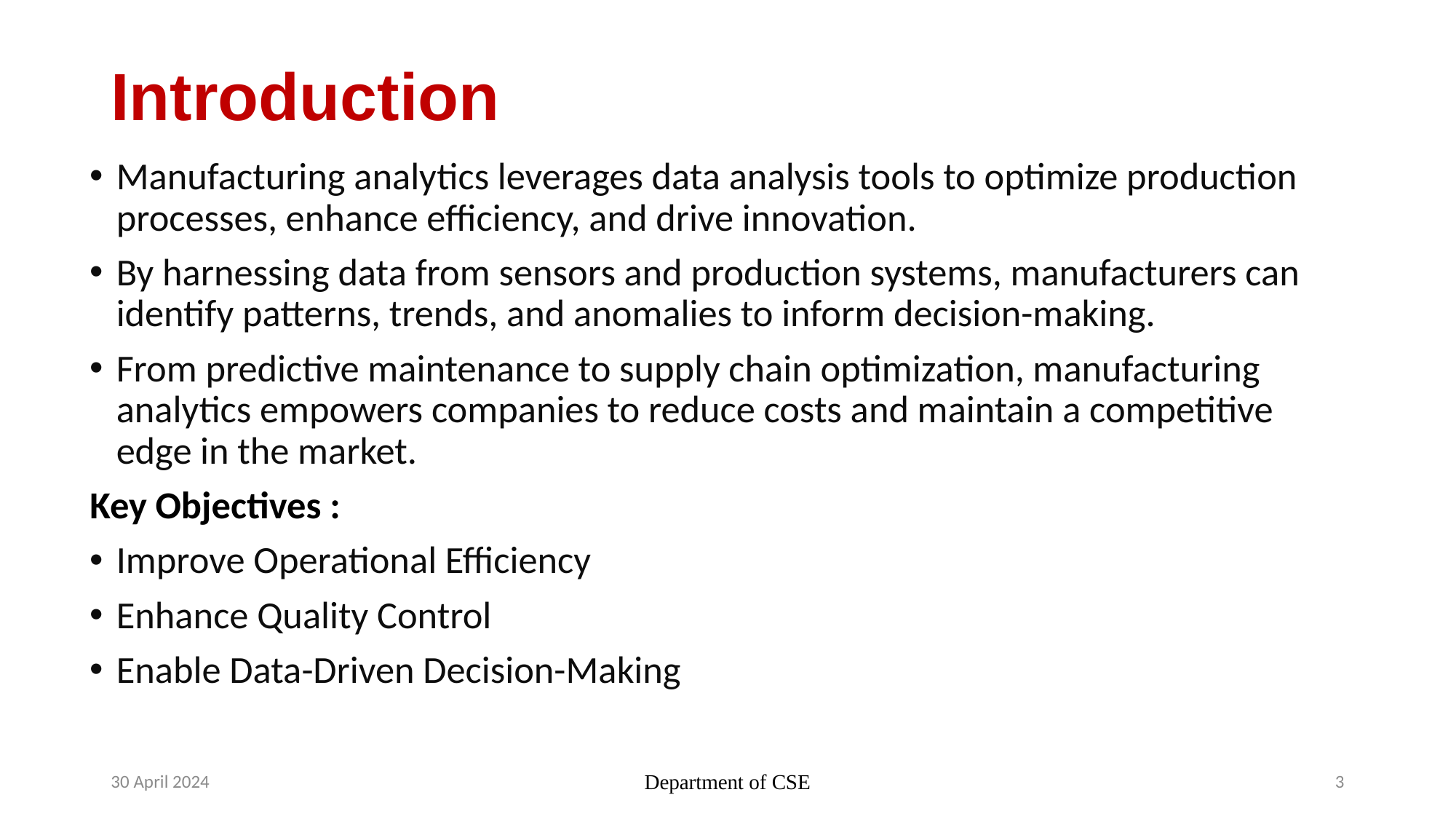

# Introduction
Manufacturing analytics leverages data analysis tools to optimize production processes, enhance efficiency, and drive innovation.
By harnessing data from sensors and production systems, manufacturers can identify patterns, trends, and anomalies to inform decision-making.
From predictive maintenance to supply chain optimization, manufacturing analytics empowers companies to reduce costs and maintain a competitive edge in the market.
Key Objectives :
Improve Operational Efficiency
Enhance Quality Control
Enable Data-Driven Decision-Making

30 April 2024
Department of CSE
3